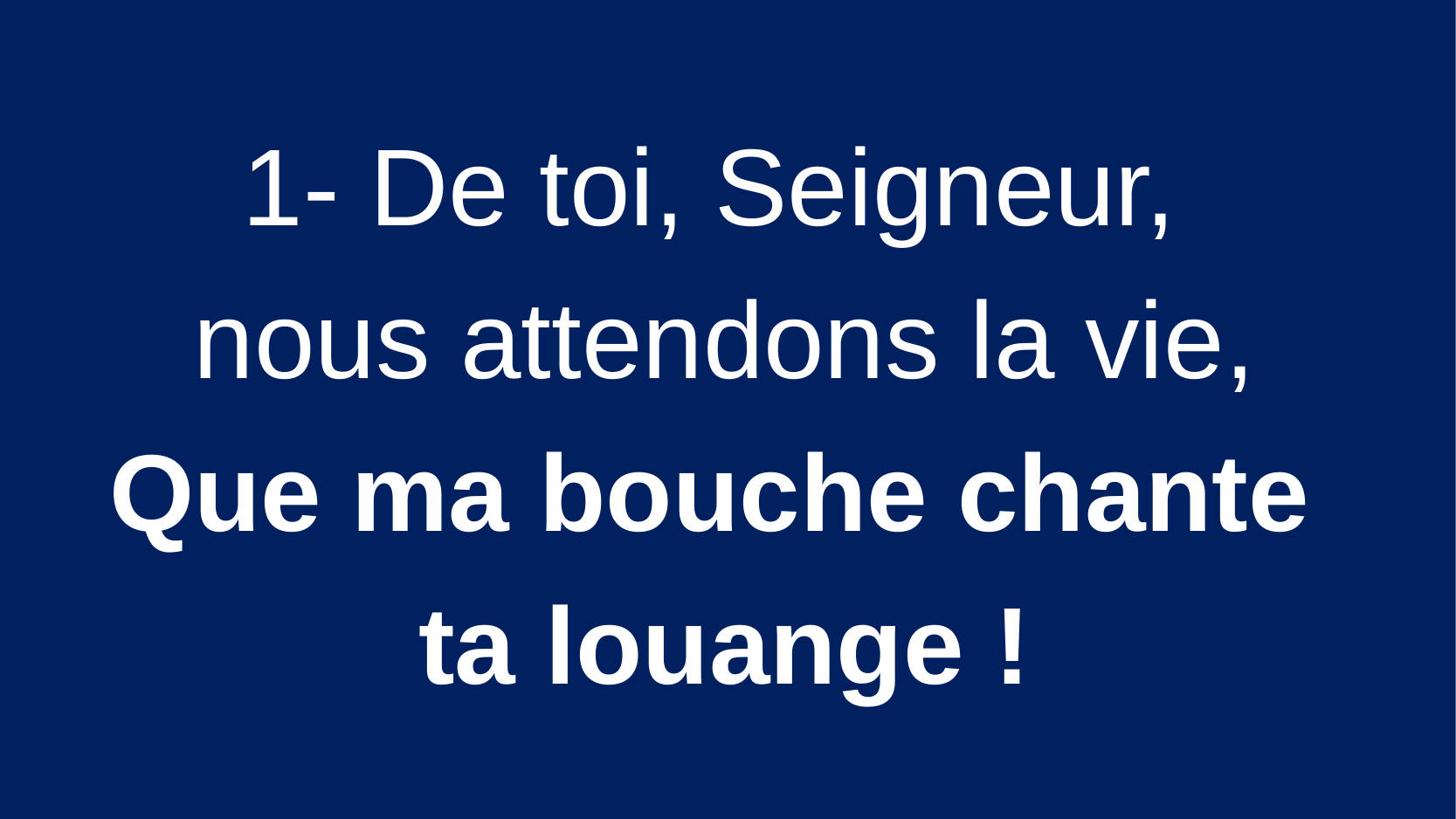

1- De toi, Seigneur,
nous attendons la vie,
Que ma bouche chante
ta louange !